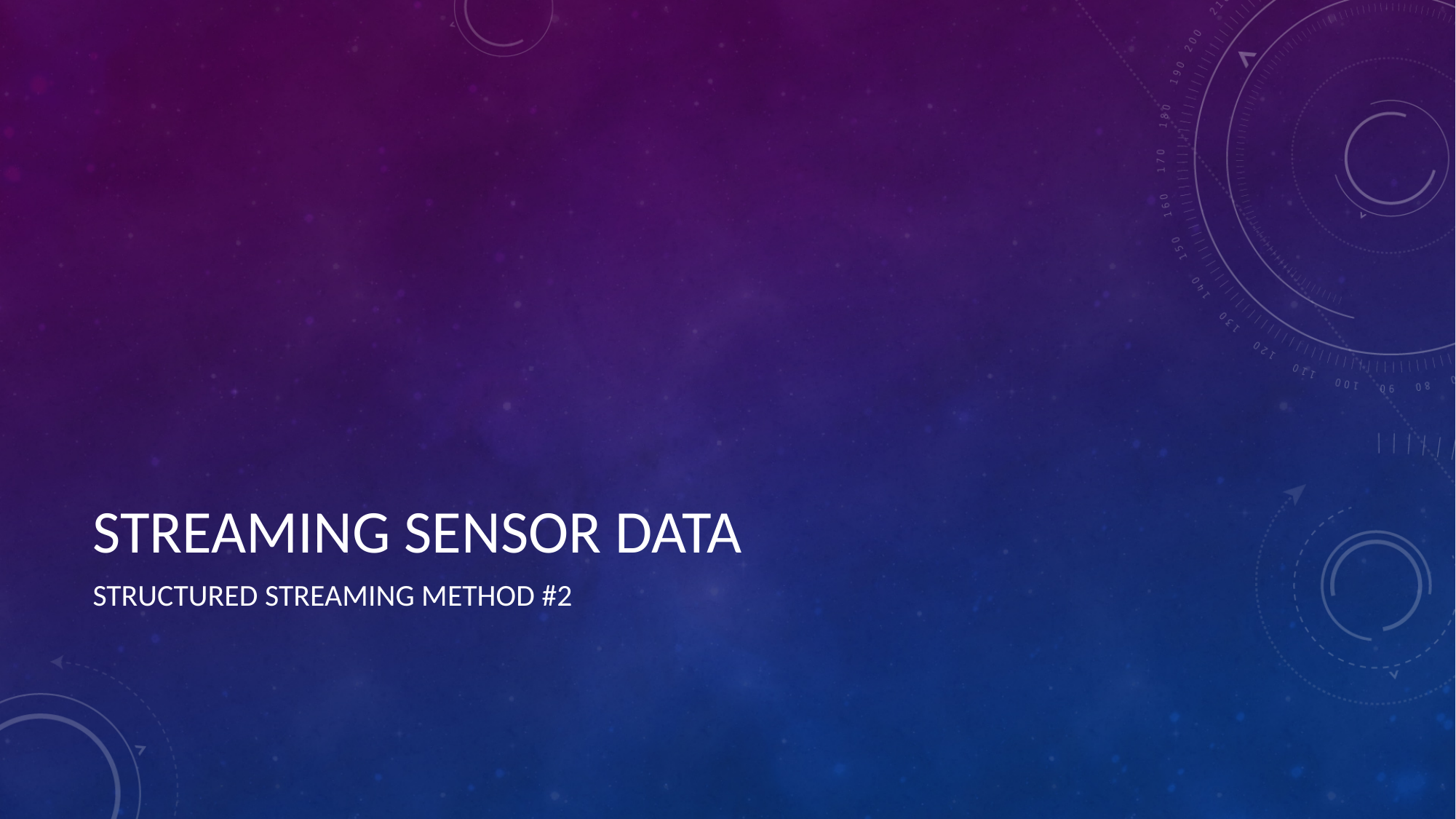

# Streaming Sensor Data
Structured Streaming Method #2